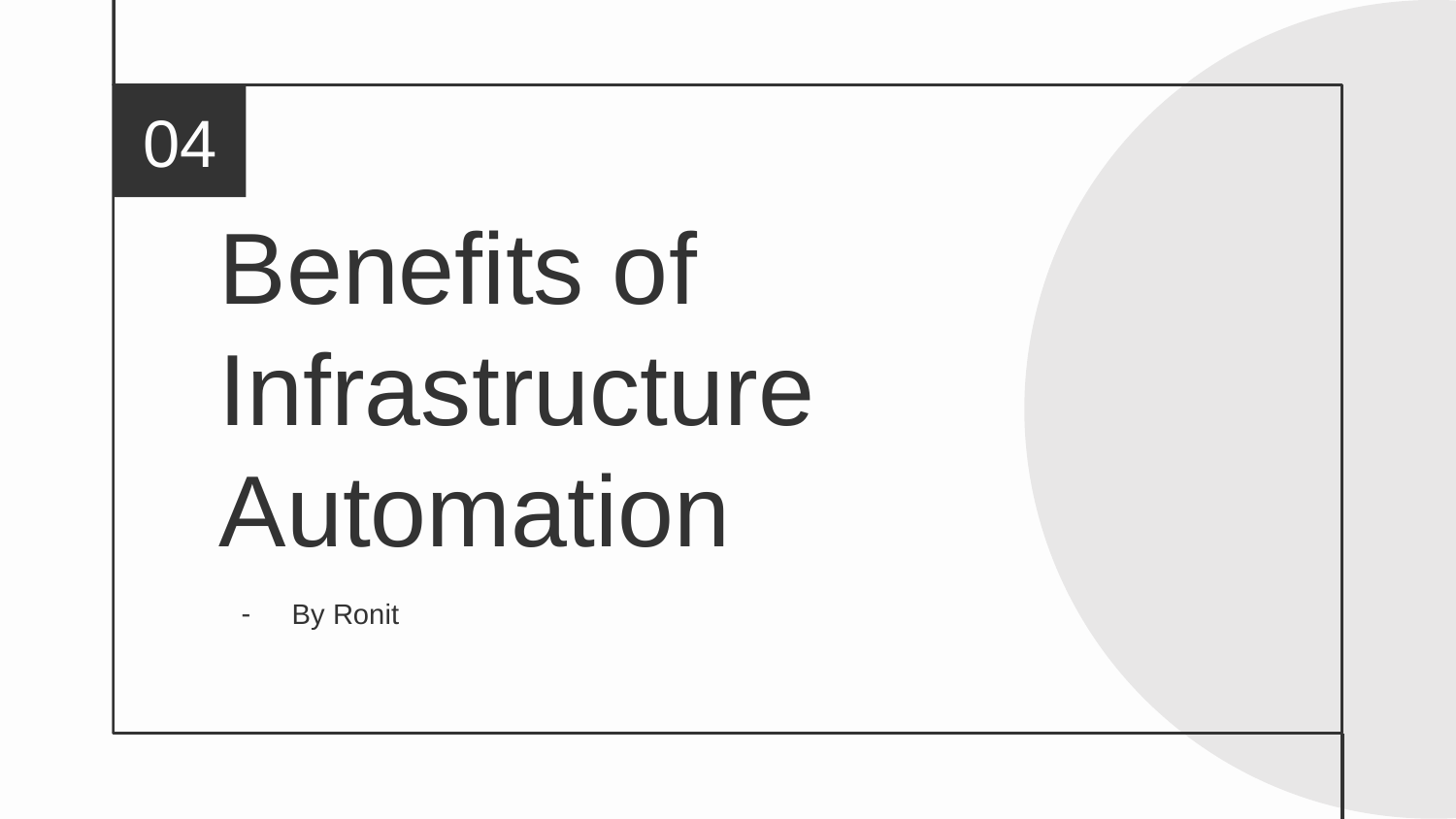

04
# Benefits of Infrastructure Automation
By Ronit